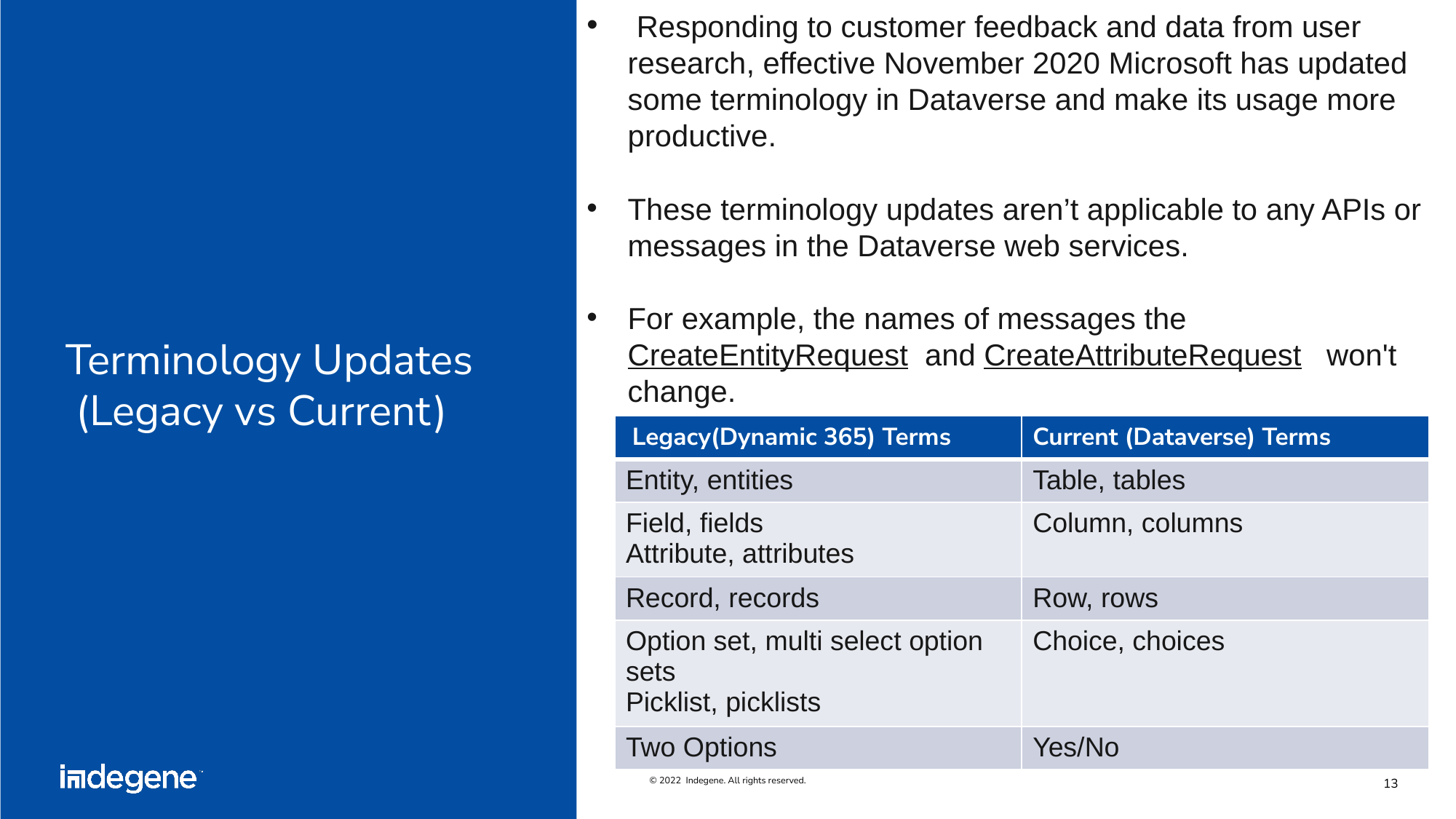

Responding to customer feedback and data from user research, effective November 2020 Microsoft has updated some terminology in Dataverse and make its usage more productive.

These terminology updates aren’t applicable to any APIs or messages in the Dataverse web services.

For example, the names of messages the       CreateEntityRequest  and CreateAttributeRequest   won't change.

# Terminology Updates (Legacy vs Current)
| Legacy(Dynamic 365) Terms | Current (Dataverse) Terms |
| --- | --- |
| Entity, entities | Table, tables |
| Field, fields Attribute, attributes | Column, columns |
| Record, records | Row, rows |
| Option set, multi select option sets Picklist, picklists | Choice, choices |
| Two Options | Yes/No |
© 2022  Indegene. All rights reserved.
13